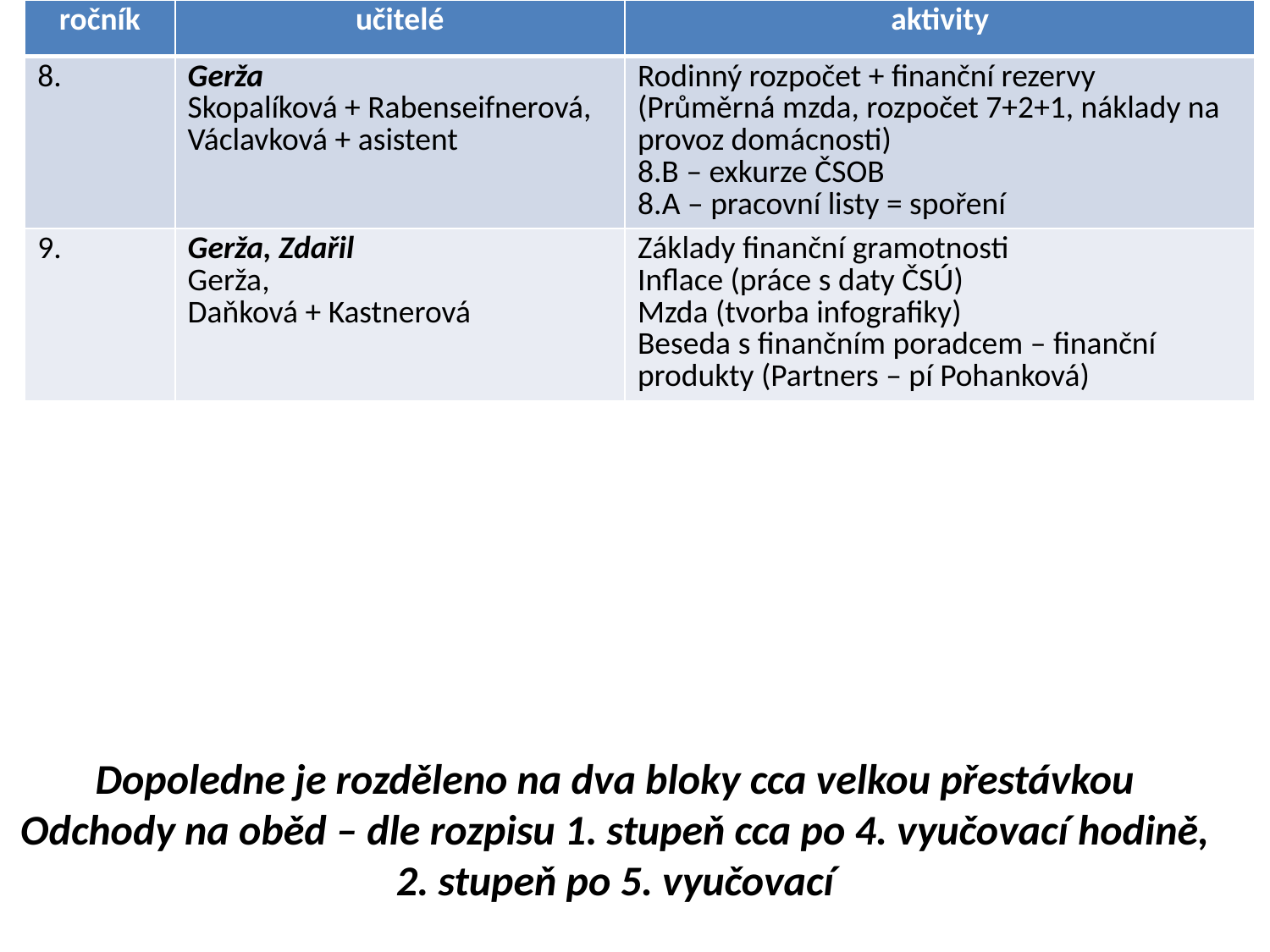

| ročník | učitelé | aktivity |
| --- | --- | --- |
| 8. | Gerža Skopalíková + Rabenseifnerová, Václavková + asistent | Rodinný rozpočet + finanční rezervy (Průměrná mzda, rozpočet 7+2+1, náklady na provoz domácnosti) 8.B – exkurze ČSOB 8.A – pracovní listy = spoření |
| 9. | Gerža, Zdařil Gerža, Daňková + Kastnerová | Základy finanční gramotnosti Inflace (práce s daty ČSÚ) Mzda (tvorba infografiky) Beseda s finančním poradcem – finanční produkty (Partners – pí Pohanková) |
Dopoledne je rozděleno na dva bloky cca velkou přestávkou
Odchody na oběd – dle rozpisu 1. stupeň cca po 4. vyučovací hodině, 2. stupeň po 5. vyučovací